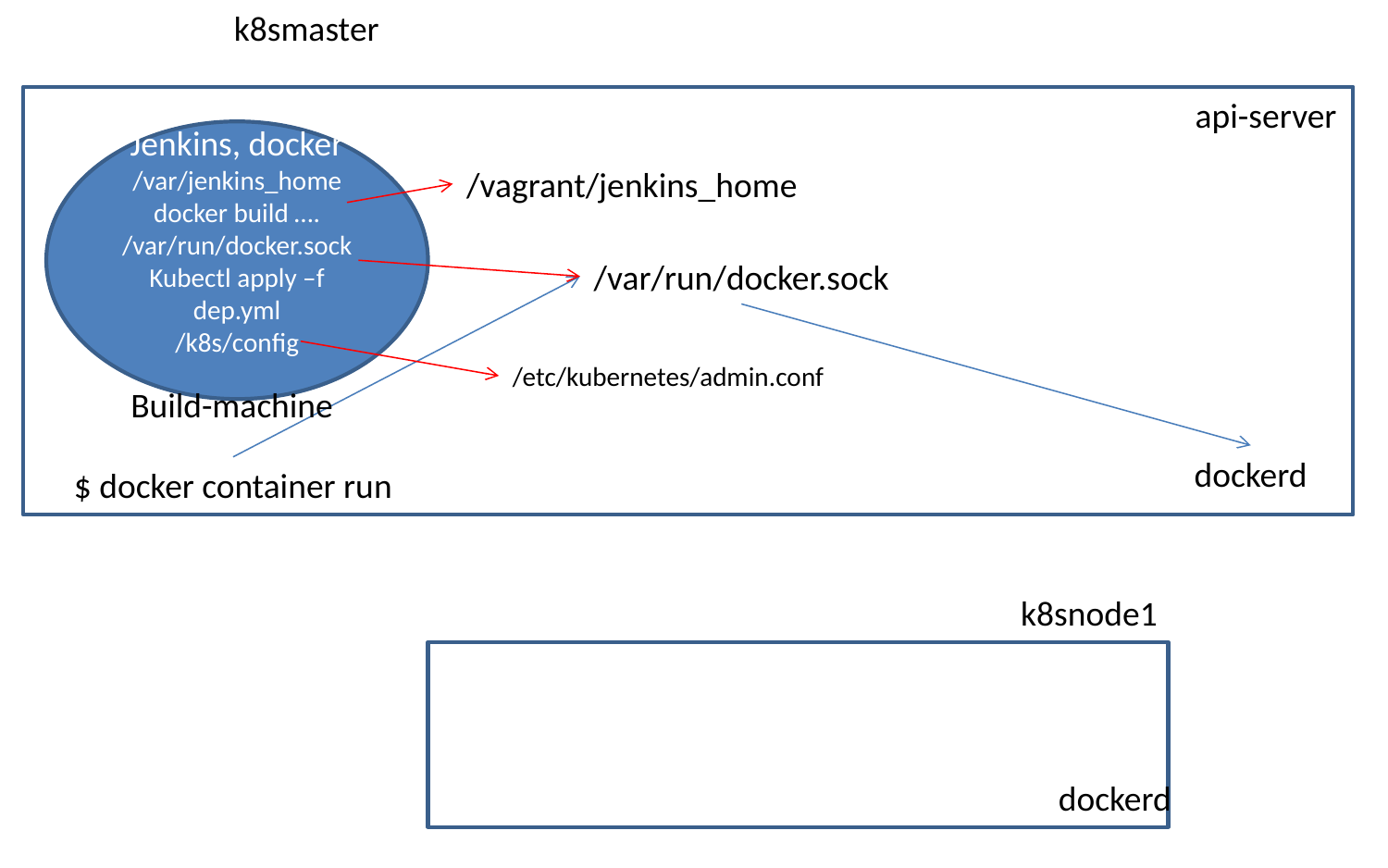

k8smaster

api-server
Jenkins, docker
/var/jenkins_home
docker build ….
/var/run/docker.sock
Kubectl apply –f dep.yml
/k8s/config

/vagrant/jenkins_home
/var/run/docker.sock
/etc/kubernetes/admin.conf
Build-machine
dockerd
$ docker container run
k8snode1

dockerd